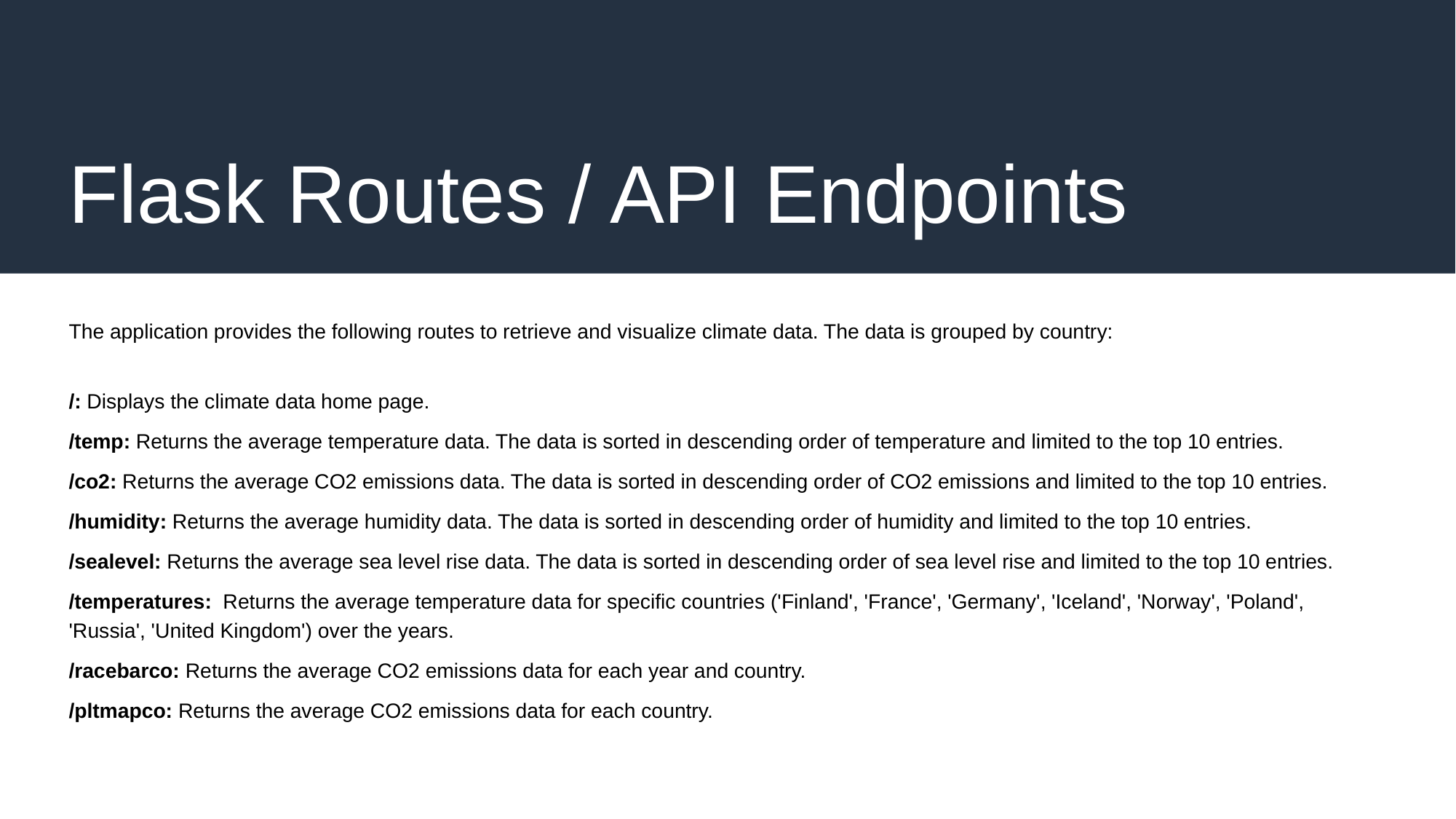

# Flask Routes / API Endpoints
The application provides the following routes to retrieve and visualize climate data. The data is grouped by country:
/: Displays the climate data home page.
/temp: Returns the average temperature data. The data is sorted in descending order of temperature and limited to the top 10 entries.
/co2: Returns the average CO2 emissions data. The data is sorted in descending order of CO2 emissions and limited to the top 10 entries.
/humidity: Returns the average humidity data. The data is sorted in descending order of humidity and limited to the top 10 entries.
/sealevel: Returns the average sea level rise data. The data is sorted in descending order of sea level rise and limited to the top 10 entries.
/temperatures:  Returns the average temperature data for specific countries ('Finland', 'France', 'Germany', 'Iceland', 'Norway', 'Poland', 'Russia', 'United Kingdom') over the years.
/racebarco: Returns the average CO2 emissions data for each year and country.
/pltmapco: Returns the average CO2 emissions data for each country.